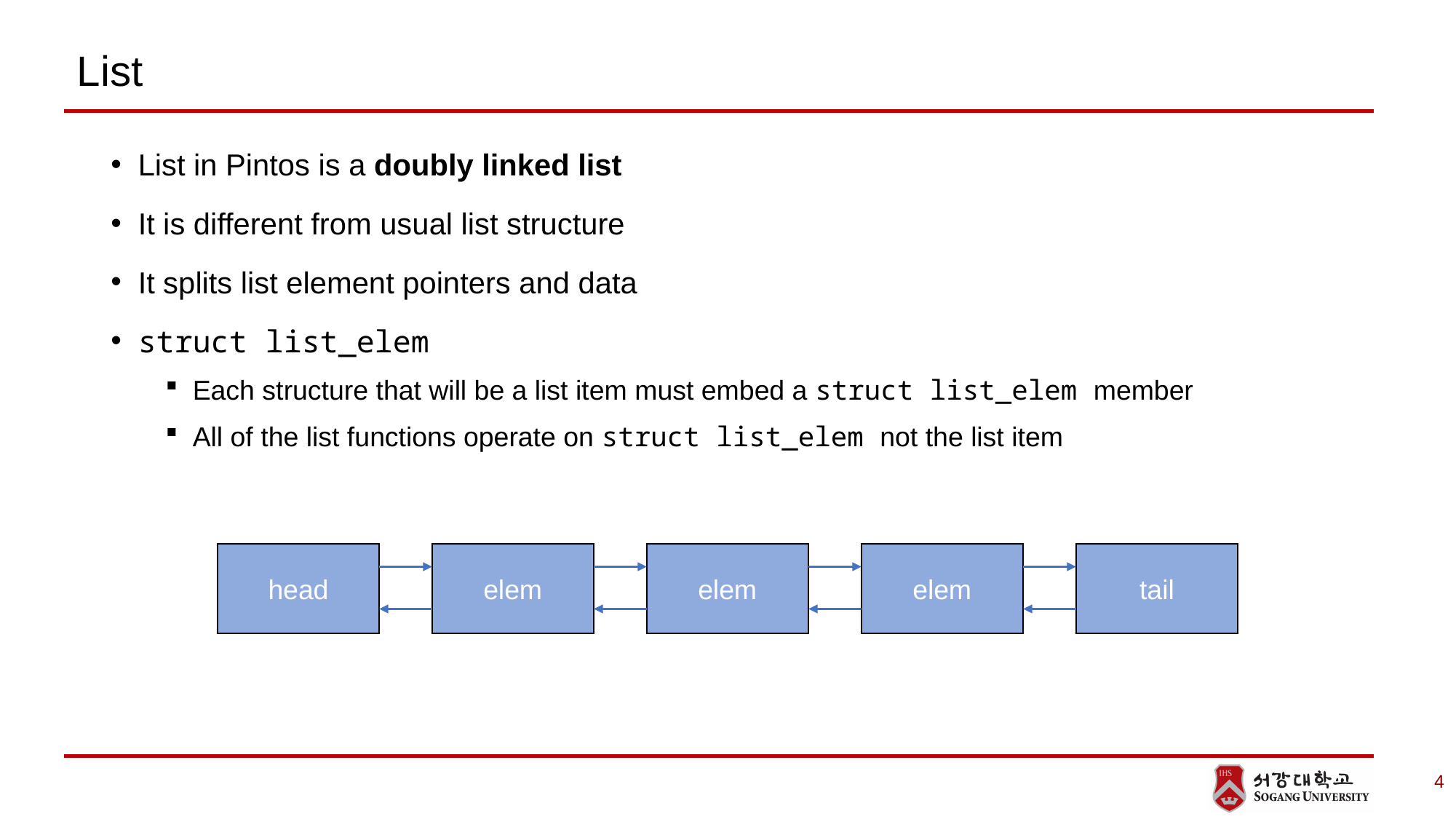

# List
List in Pintos is a doubly linked list
It is different from usual list structure
It splits list element pointers and data
struct list_elem
Each structure that will be a list item must embed a struct list_elem member
All of the list functions operate on struct list_elem not the list item
head
elem
elem
elem
tail
4